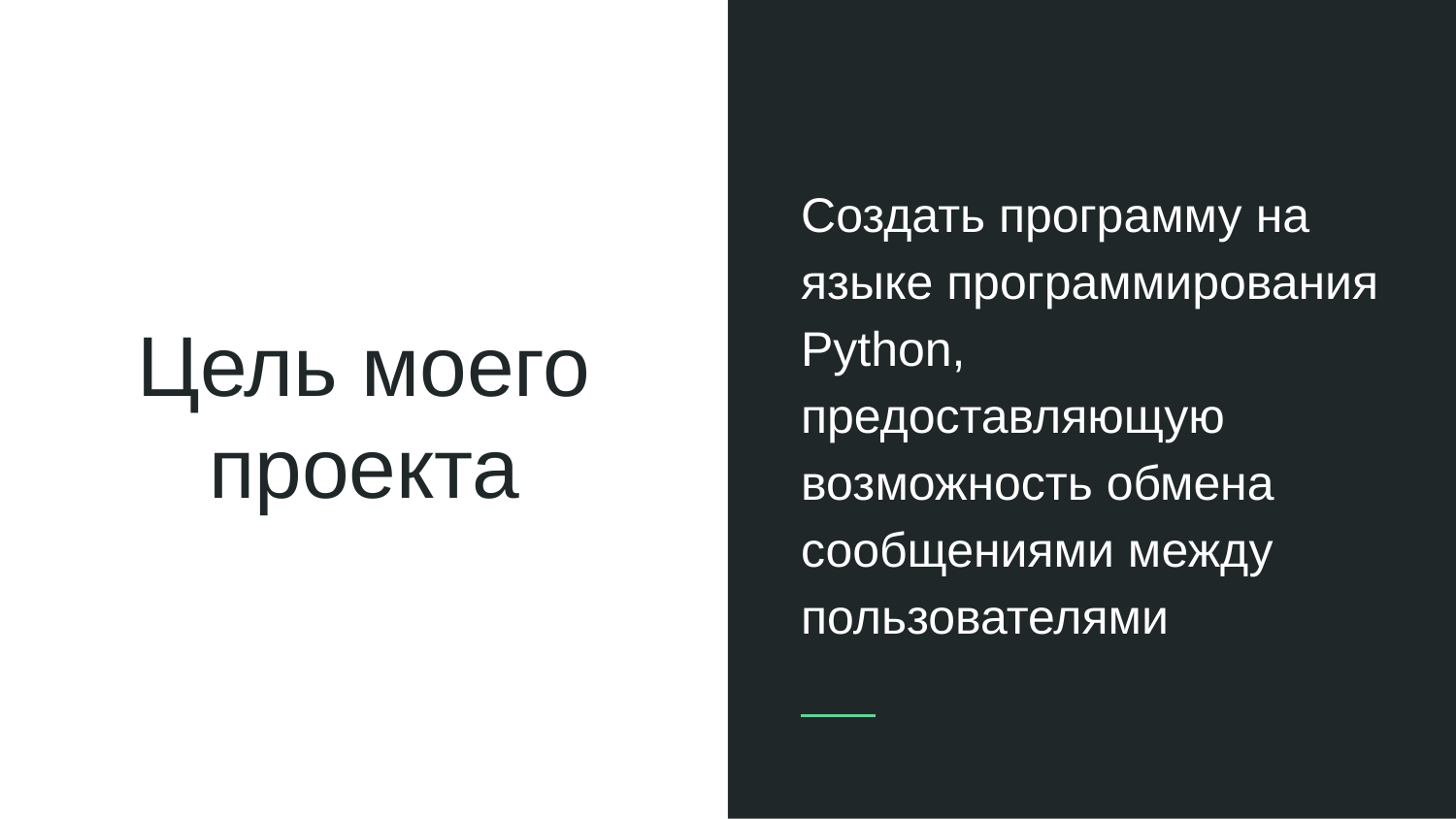

Создать программу на языке программирования Python, предоставляющую возможность обмена сообщениями между пользователями
# Цель моего проекта